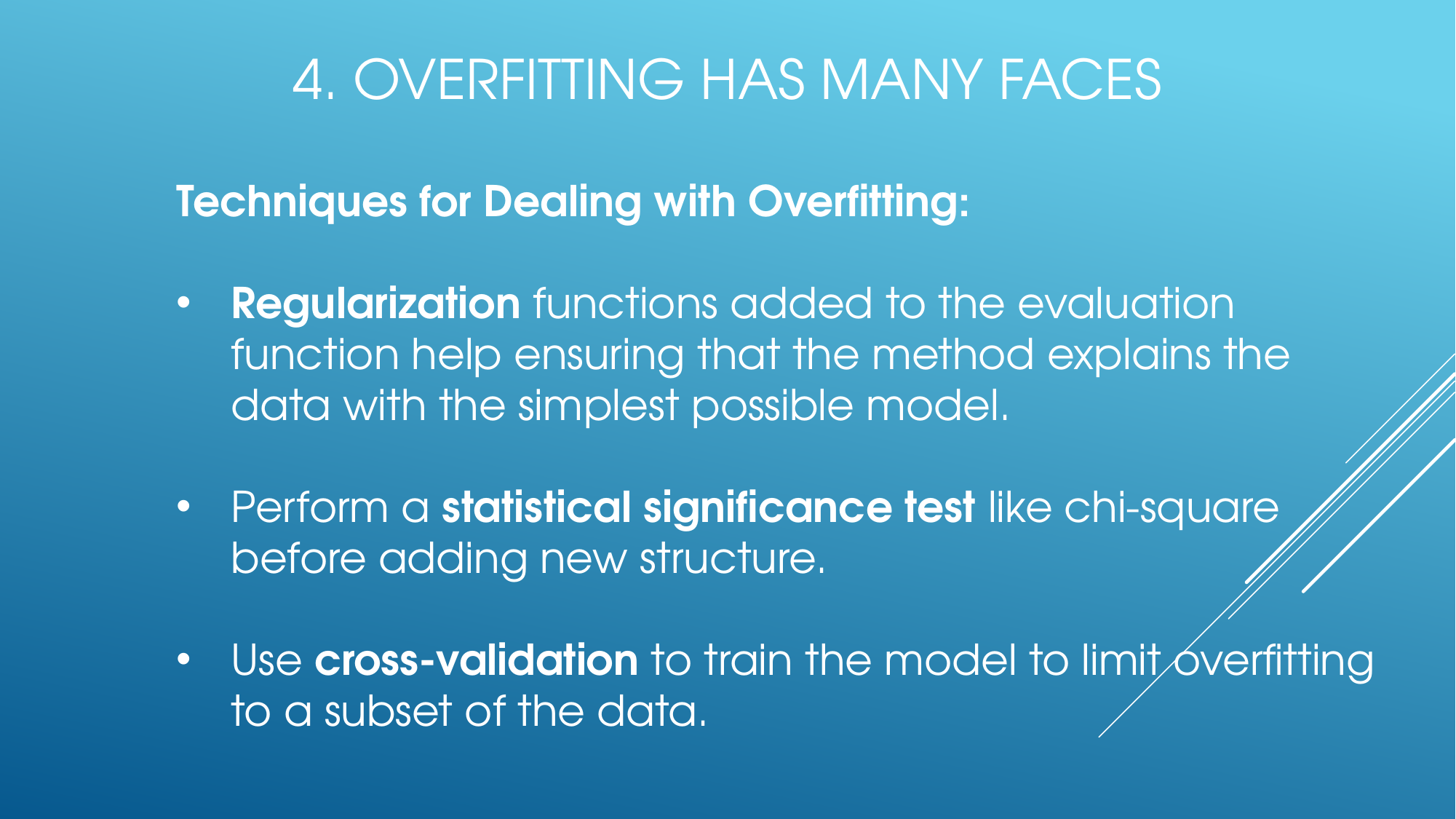

# 4. Overfitting has Many Faces
Techniques for Dealing with Overfitting:

Regularization functions added to the evaluation function help ensuring that the method explains the data with the simplest possible model.

Perform a statistical significance test like chi-square before adding new structure.

Use cross-validation to train the model to limit overfitting to a subset of the data.